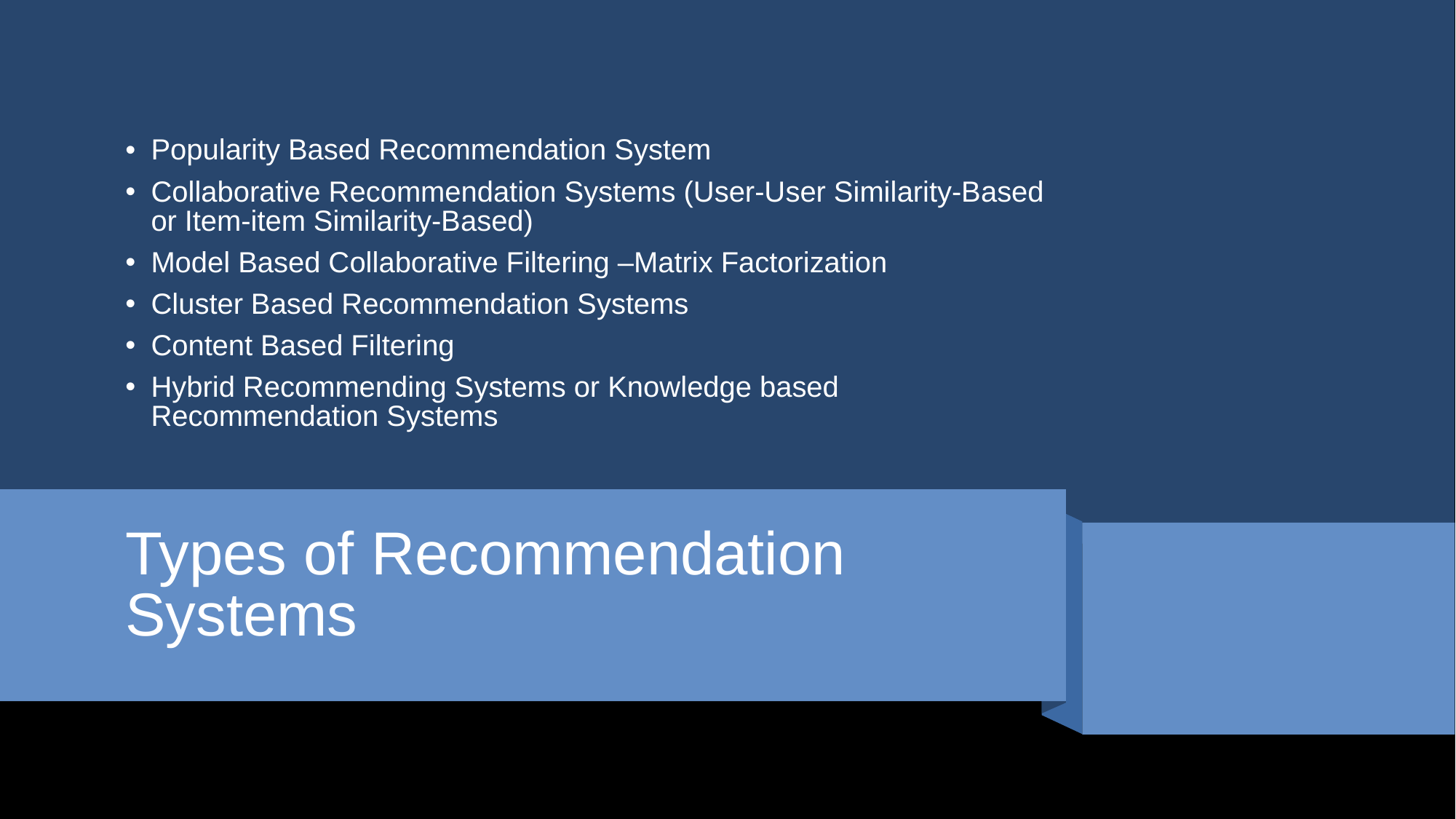

Popularity Based Recommendation System
Collaborative Recommendation Systems (User-User Similarity-Based or Item-item Similarity-Based)
Model Based Collaborative Filtering –Matrix Factorization
Cluster Based Recommendation Systems
Content Based Filtering
Hybrid Recommending Systems or Knowledge based Recommendation Systems

# Types of Recommendation Systems